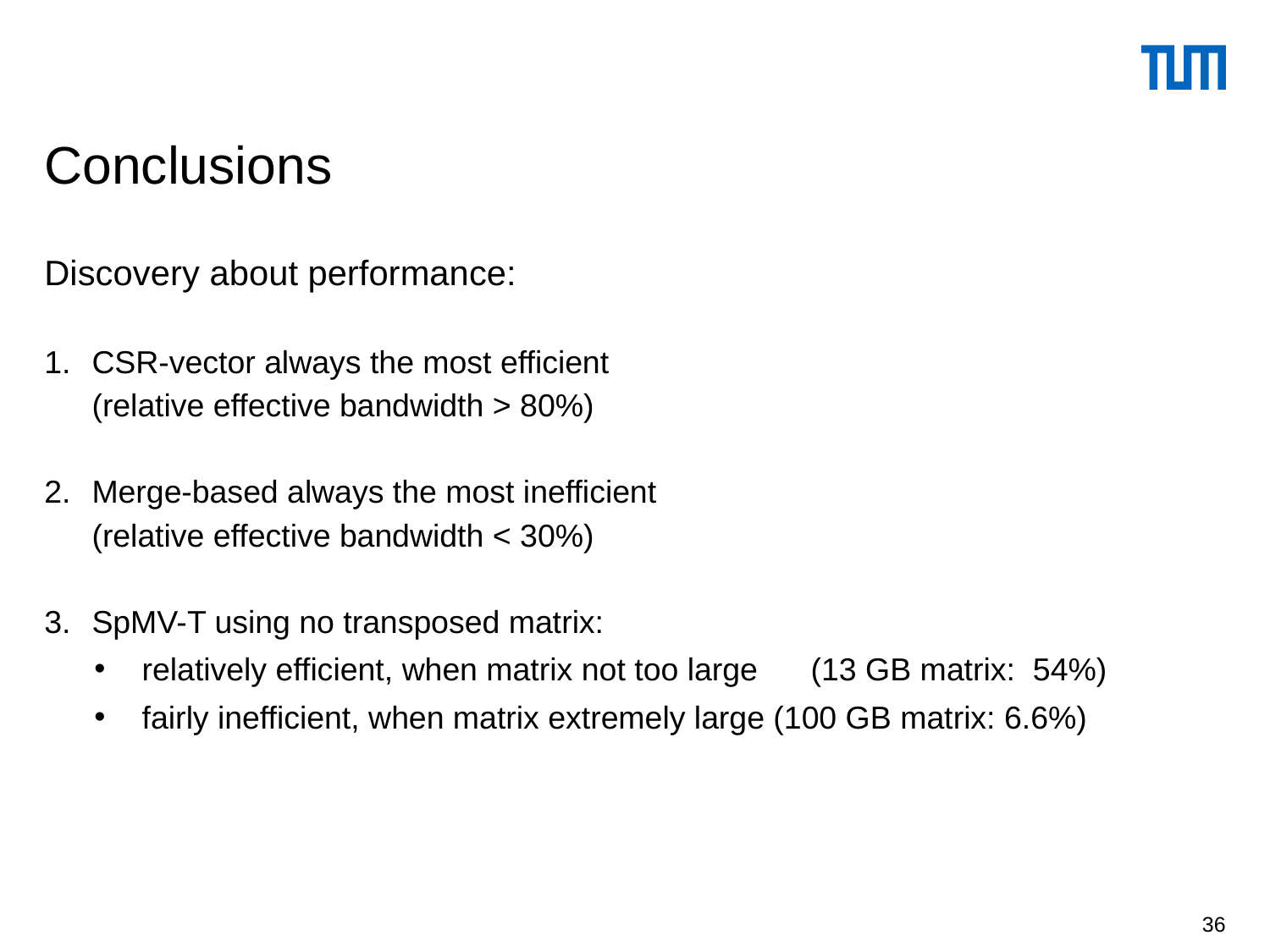

# Conclusions
Discovery about performance:

CSR-vector always the most efficient
(relative effective bandwidth > 80%)

Merge-based always the most inefficient
(relative effective bandwidth < 30%)

SpMV-T using no transposed matrix:
relatively efficient, when matrix not too large      (13 GB matrix:  54%)
fairly inefficient, when matrix extremely large (100 GB matrix: 6.6%)
36